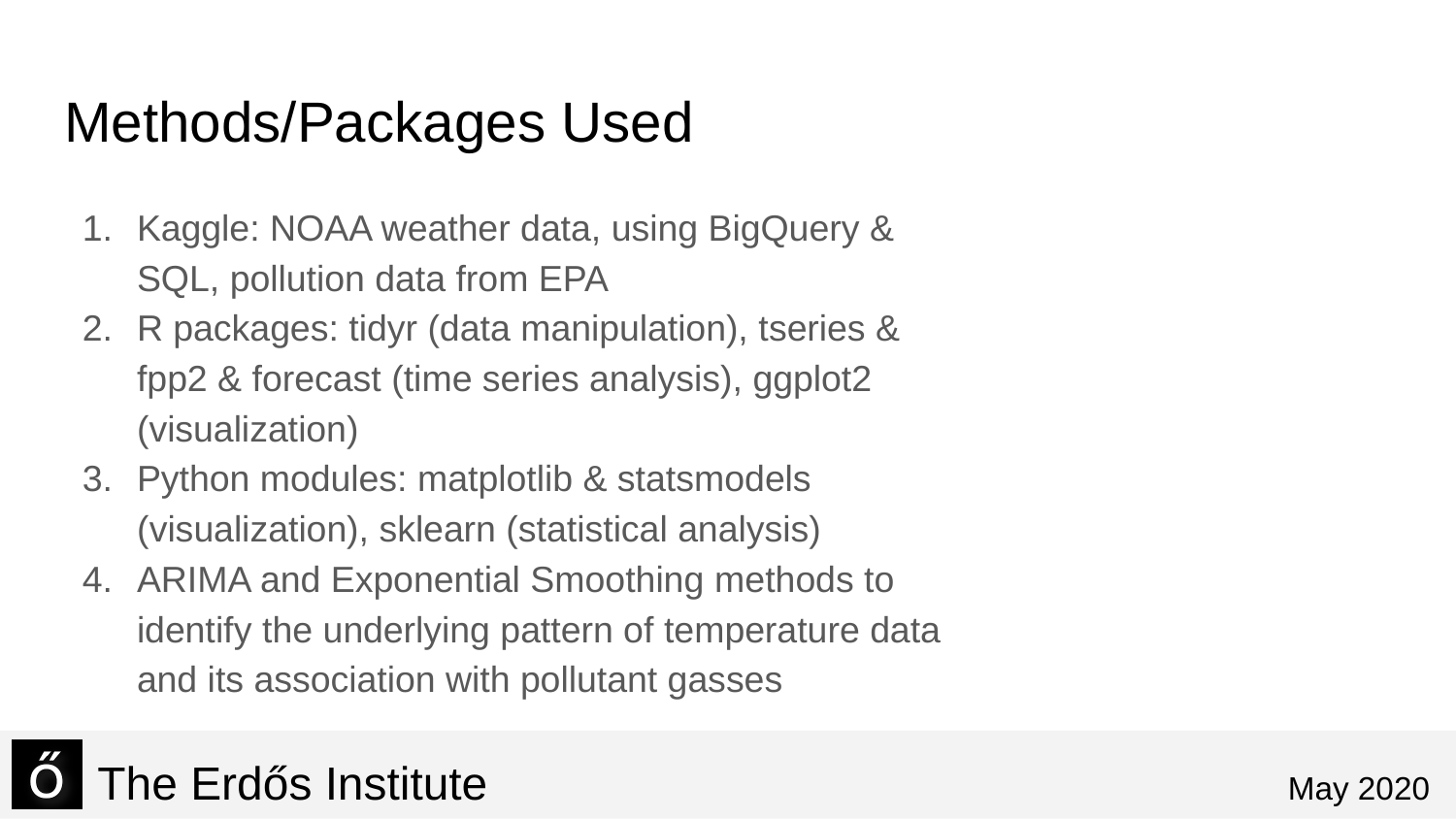

# Methods/Packages Used
Kaggle: NOAA weather data, using BigQuery & SQL, pollution data from EPA
R packages: tidyr (data manipulation), tseries & fpp2 & forecast (time series analysis), ggplot2 (visualization)
Python modules: matplotlib & statsmodels (visualization), sklearn (statistical analysis)
ARIMA and Exponential Smoothing methods to identify the underlying pattern of temperature data and its association with pollutant gasses